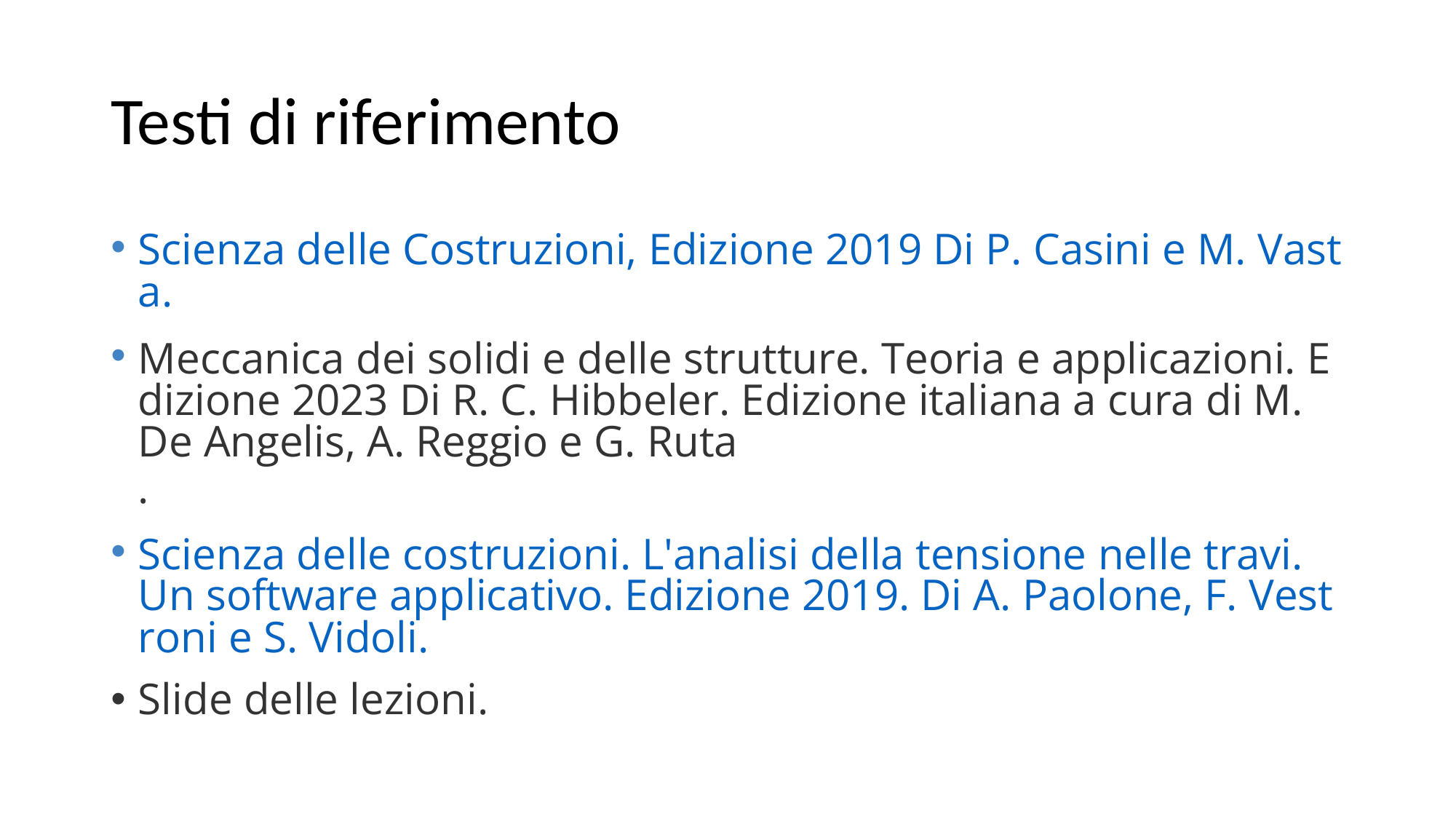

# Testi di riferimento
Scienza delle Costruzioni, Edizione 2019 Di P. Casini e M. Vasta.
Meccanica dei solidi e delle strutture. Teoria e applicazioni. Edizione 2023 Di R. C. Hibbeler. Edizione italiana a cura di M. De Angelis, A. Reggio e G. Ruta.
Scienza delle costruzioni. L'analisi della tensione nelle travi. Un software applicativo. Edizione 2019. Di A. Paolone, F. Vestroni e S. Vidoli.
Slide delle lezioni.